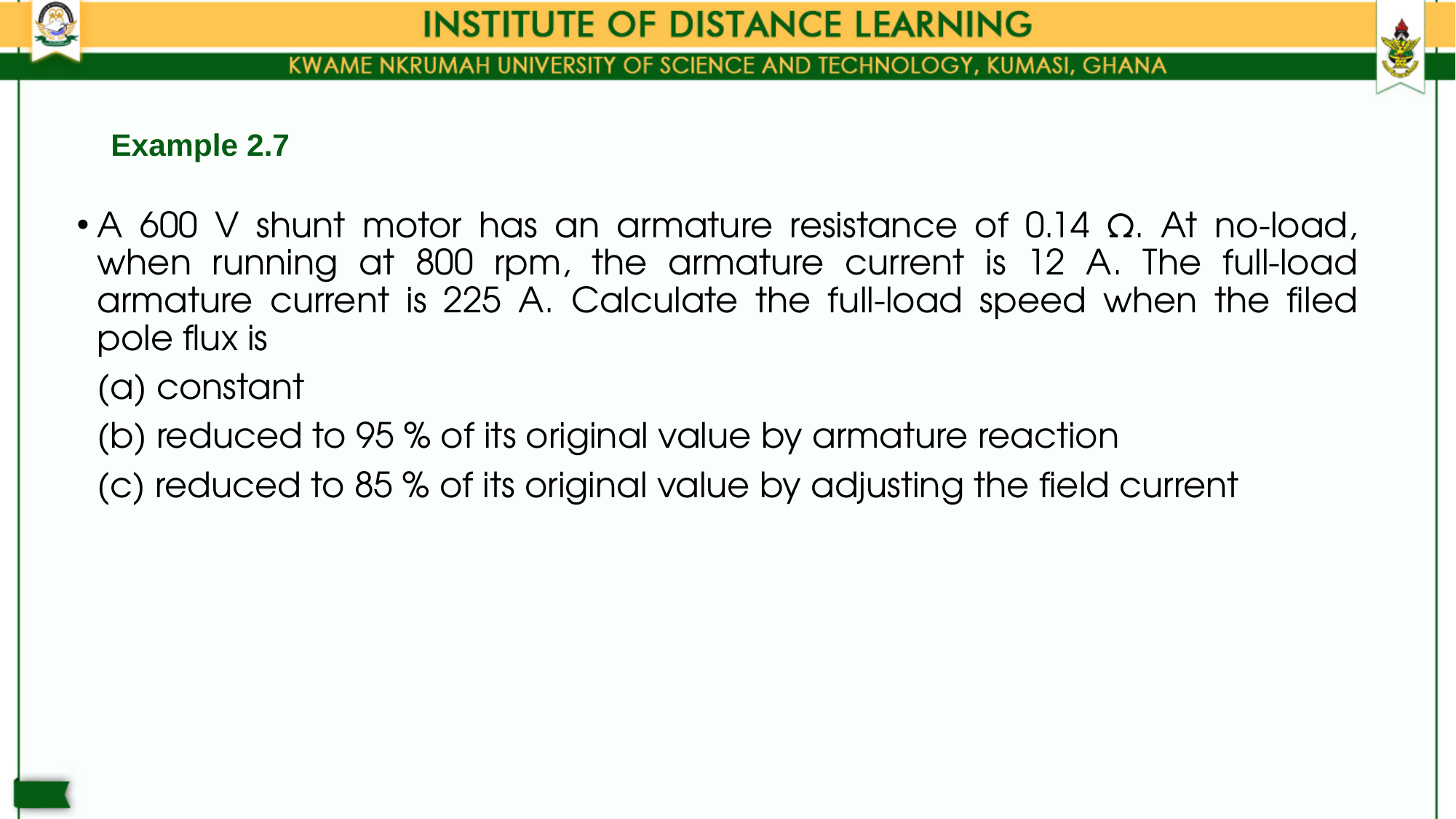

# Example 2.7
A 600 V shunt motor has an armature resistance of 0.14 Ω. At no-load, when running at 800 rpm, the armature current is 12 A. The full-load armature current is 225 A. Calculate the full-load speed when the filed pole flux is
	(a) constant
	(b) reduced to 95 % of its original value by armature reaction
	(c) reduced to 85 % of its original value by adjusting the field current